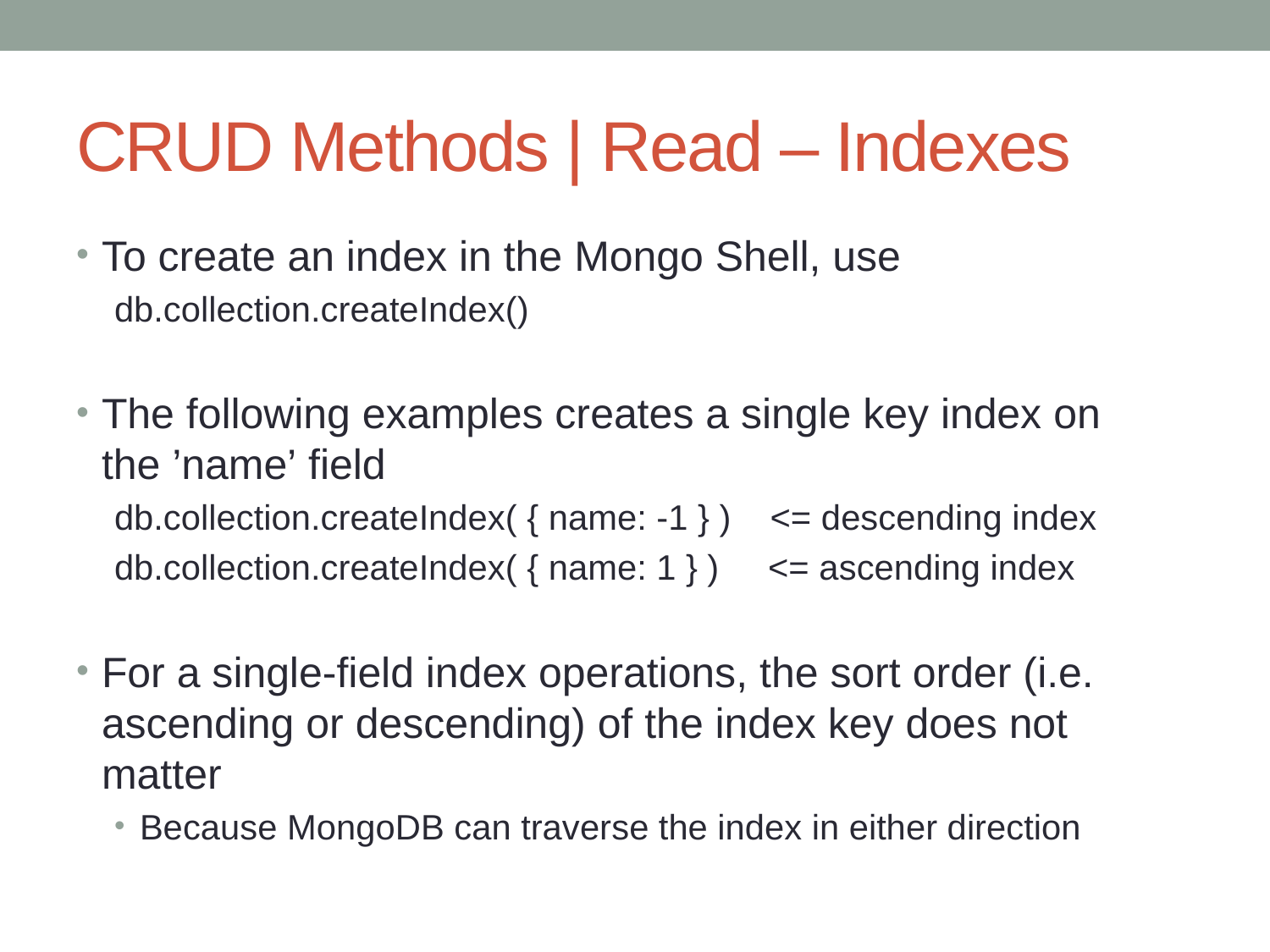

# CRUD Methods | Read – Indexes
To create an index in the Mongo Shell, use
db.collection.createIndex()

The following examples creates a single key index on the ’name’ field
db.collection.createIndex( { name: -1 } )    <= descending index
db.collection.createIndex( { name: 1 } )     <= ascending index

For a single-field index operations, the sort order (i.e. ascending or descending) of the index key does not matter
Because MongoDB can traverse the index in either direction